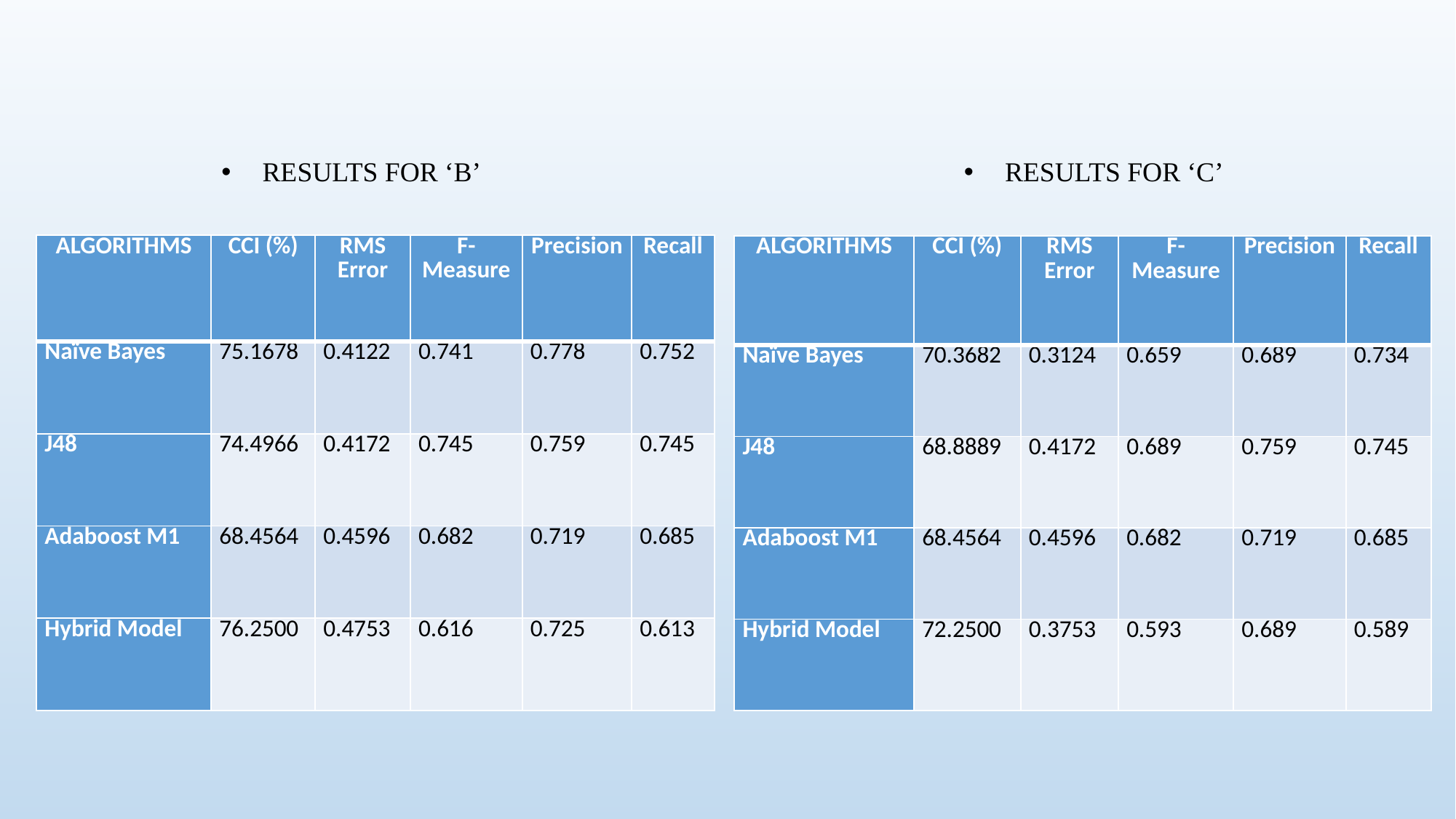

Results for ‘B’
Results for ‘C’
| ALGORITHMS | CCI (%) | RMS Error | F-Measure | Precision | Recall |
| --- | --- | --- | --- | --- | --- |
| Naïve Bayes | 75.1678 | 0.4122 | 0.741 | 0.778 | 0.752 |
| J48 | 74.4966 | 0.4172 | 0.745 | 0.759 | 0.745 |
| Adaboost M1 | 68.4564 | 0.4596 | 0.682 | 0.719 | 0.685 |
| Hybrid Model | 76.2500 | 0.4753 | 0.616 | 0.725 | 0.613 |
| ALGORITHMS | CCI (%) | RMS Error | F-Measure | Precision | Recall |
| --- | --- | --- | --- | --- | --- |
| Naïve Bayes | 70.3682 | 0.3124 | 0.659 | 0.689 | 0.734 |
| J48 | 68.8889 | 0.4172 | 0.689 | 0.759 | 0.745 |
| Adaboost M1 | 68.4564 | 0.4596 | 0.682 | 0.719 | 0.685 |
| Hybrid Model | 72.2500 | 0.3753 | 0.593 | 0.689 | 0.589 |